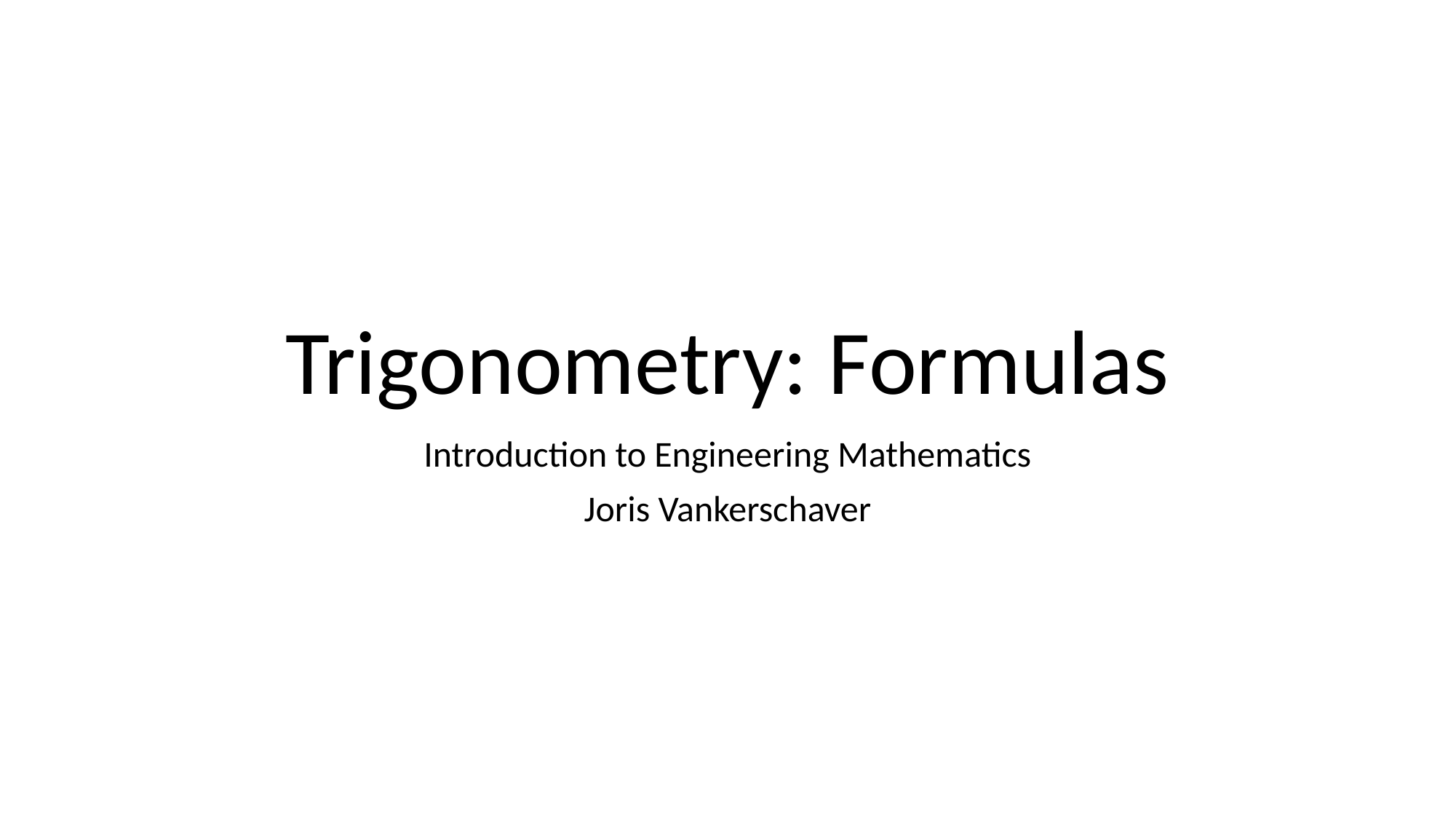

# Trigonometry: Formulas
Introduction to Engineering Mathematics
Joris Vankerschaver